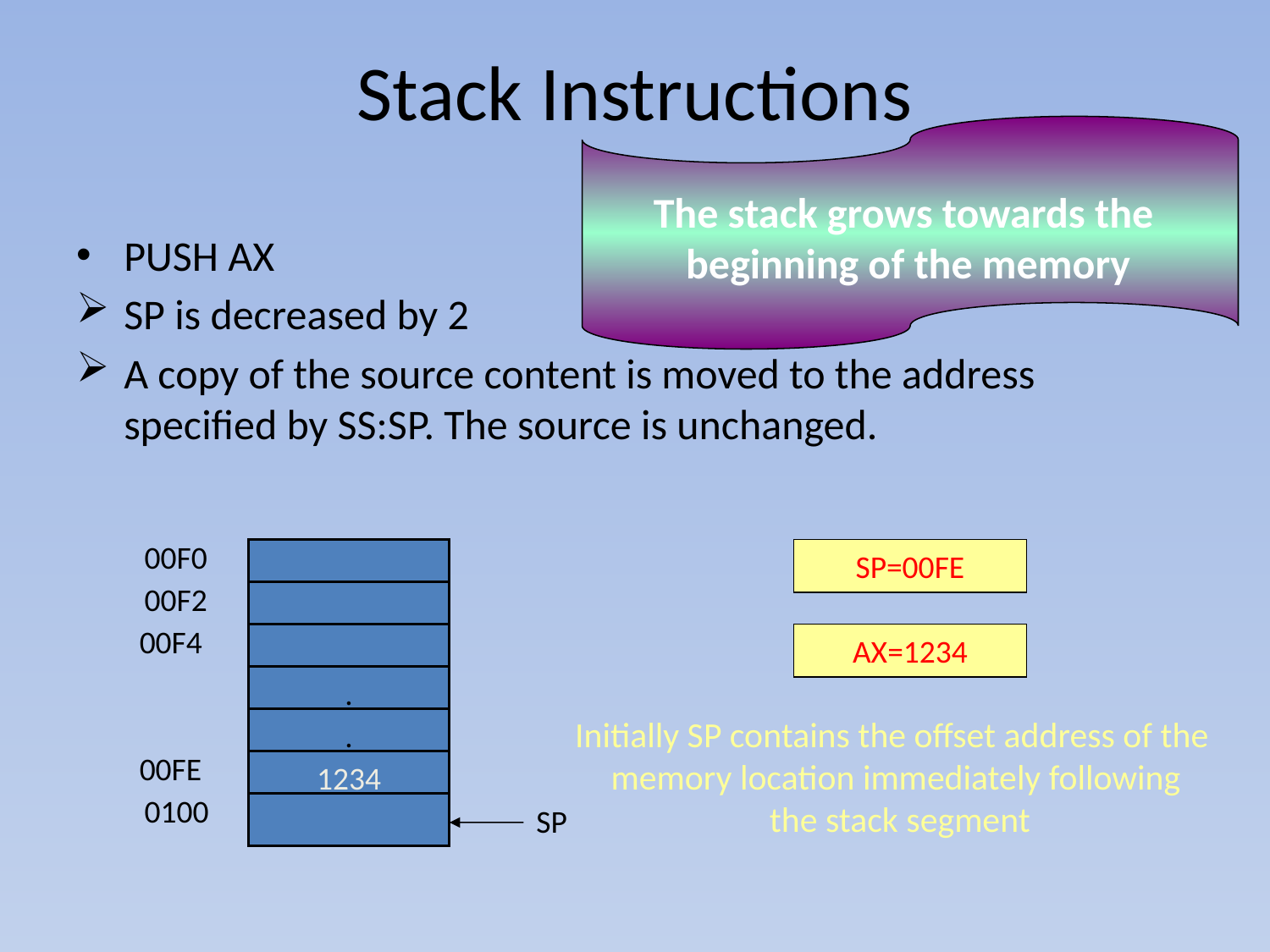

# Stack Instructions

The stack grows towards the
beginning of the memory
PUSH AX
SP is decreased by 2
A copy of the source content is moved to the address specified by SS:SP. The source is unchanged.
00F0

SP=0100
SP=00FE
00F2

00F4

AX=1234
.
Initially SP contains the offset address of the
memory location immediately following
 the stack segment
.
00FE
1234
0100

SP